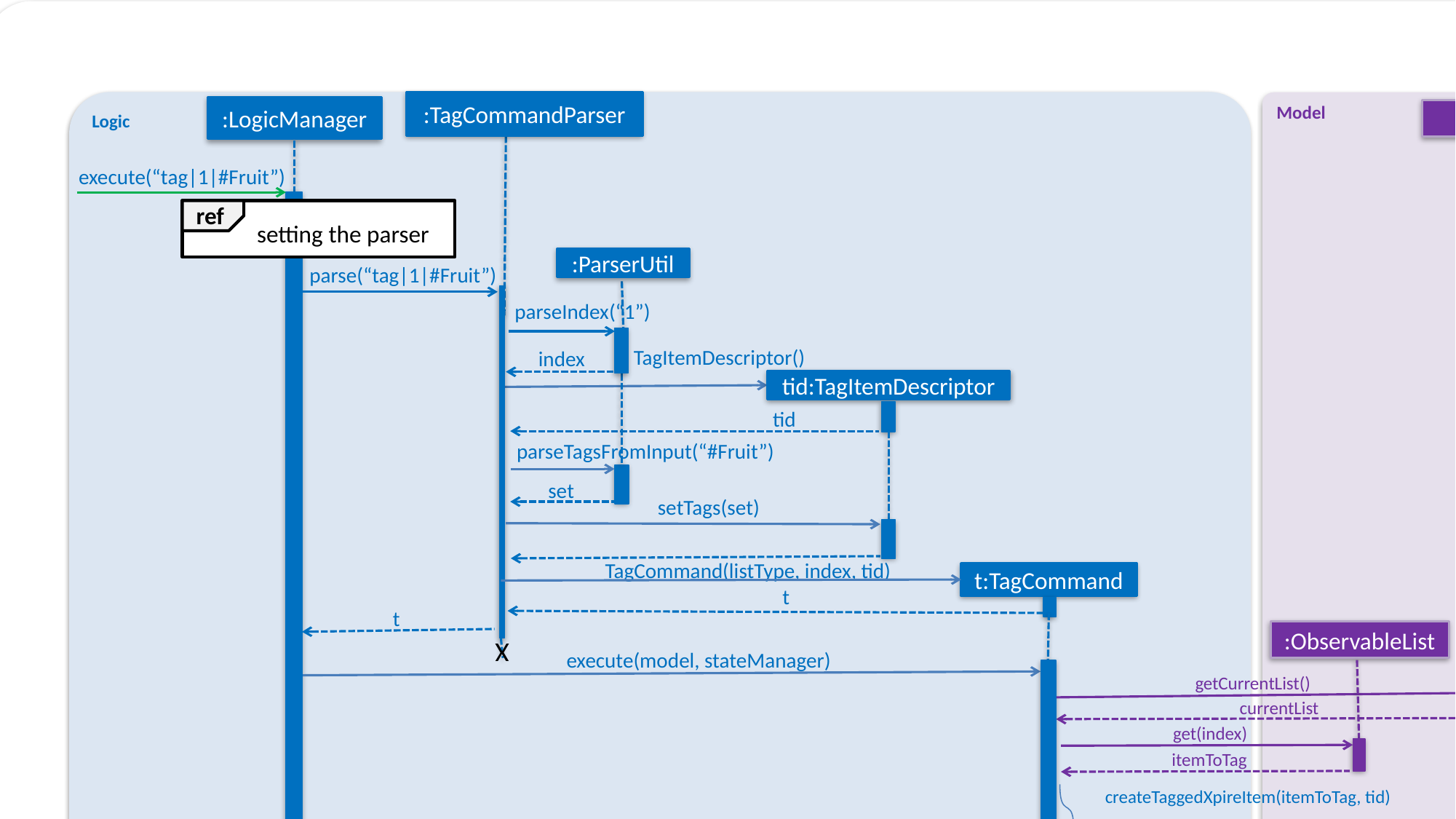

Logic
:TagCommandParser
parse(“tag|1|#Fruit”)
Model
:LogicManager
execute(“tag|1|#Fruit”)

:Model
ref

setting the parser
:ParserUtil

parseIndex(“1”)

TagItemDescriptor()
index
tid:TagItemDescriptor

tid
parseTagsFromInput(“#Fruit”)

set
setTags(set)

TagCommand(listType, index, tid)
t:TagCommand
t

t
:ObservableList
X
execute(model, stateManager)

getCurrentList()

currentList
get(index)

itemToTag
createTaggedXpireItem(itemToTag, tid)

taggedItem
:StackManager
ModifiedState(model)
s:ModifiedState

s
saveState(s)

setItem(listType, itemToTag, taggedItem)

getTagCommandResult(taggeditem)
CommandResult(result)

r:CommandResult

r
r
r
r
X